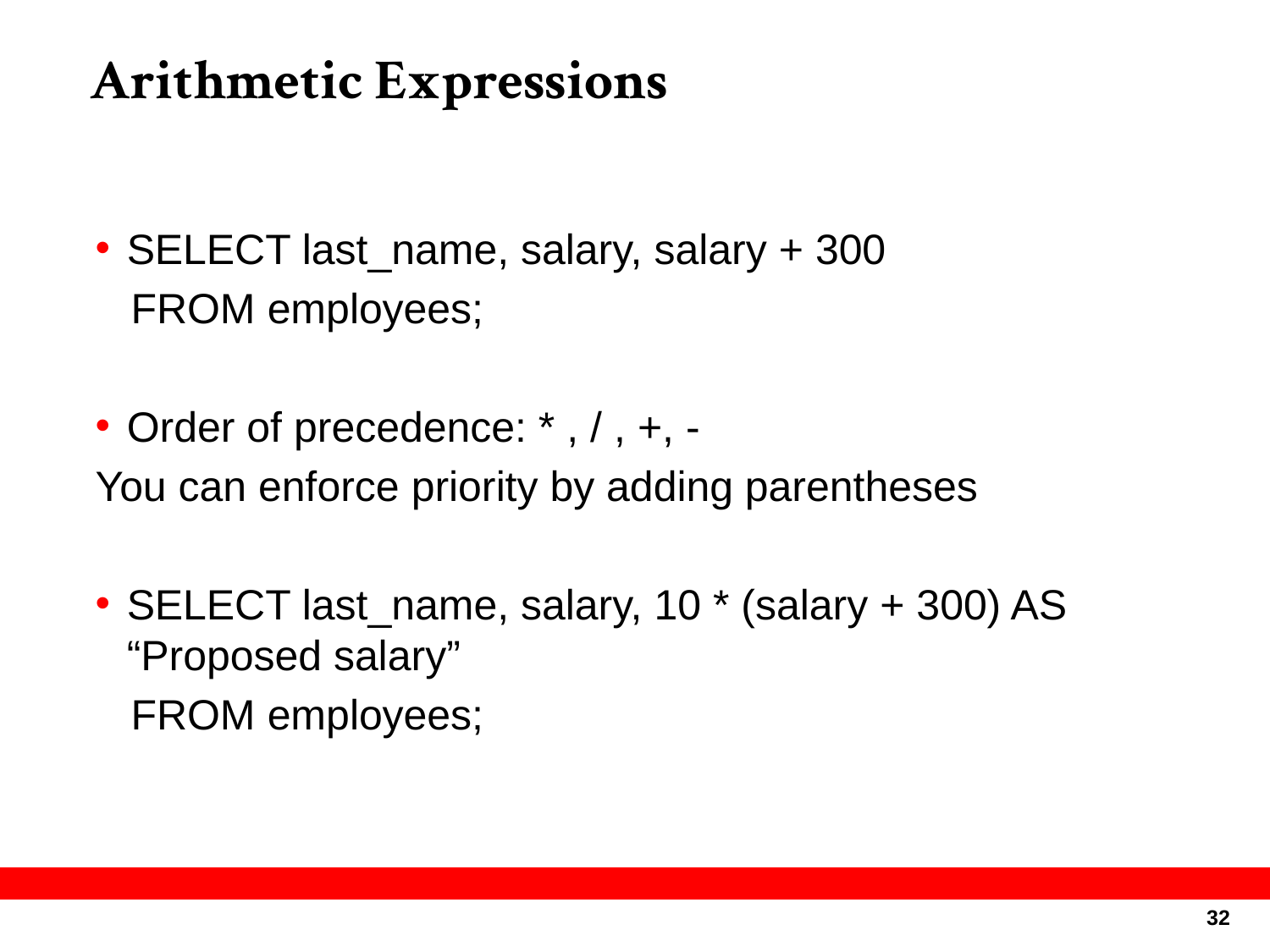

# Arithmetic Expressions
SELECT last_name, salary, salary + 300
   FROM employees;

Order of precedence: * , / , +, -
You can enforce priority by adding parentheses

SELECT last_name, salary, 10 * (salary + 300) AS “Proposed salary”
   FROM employees;